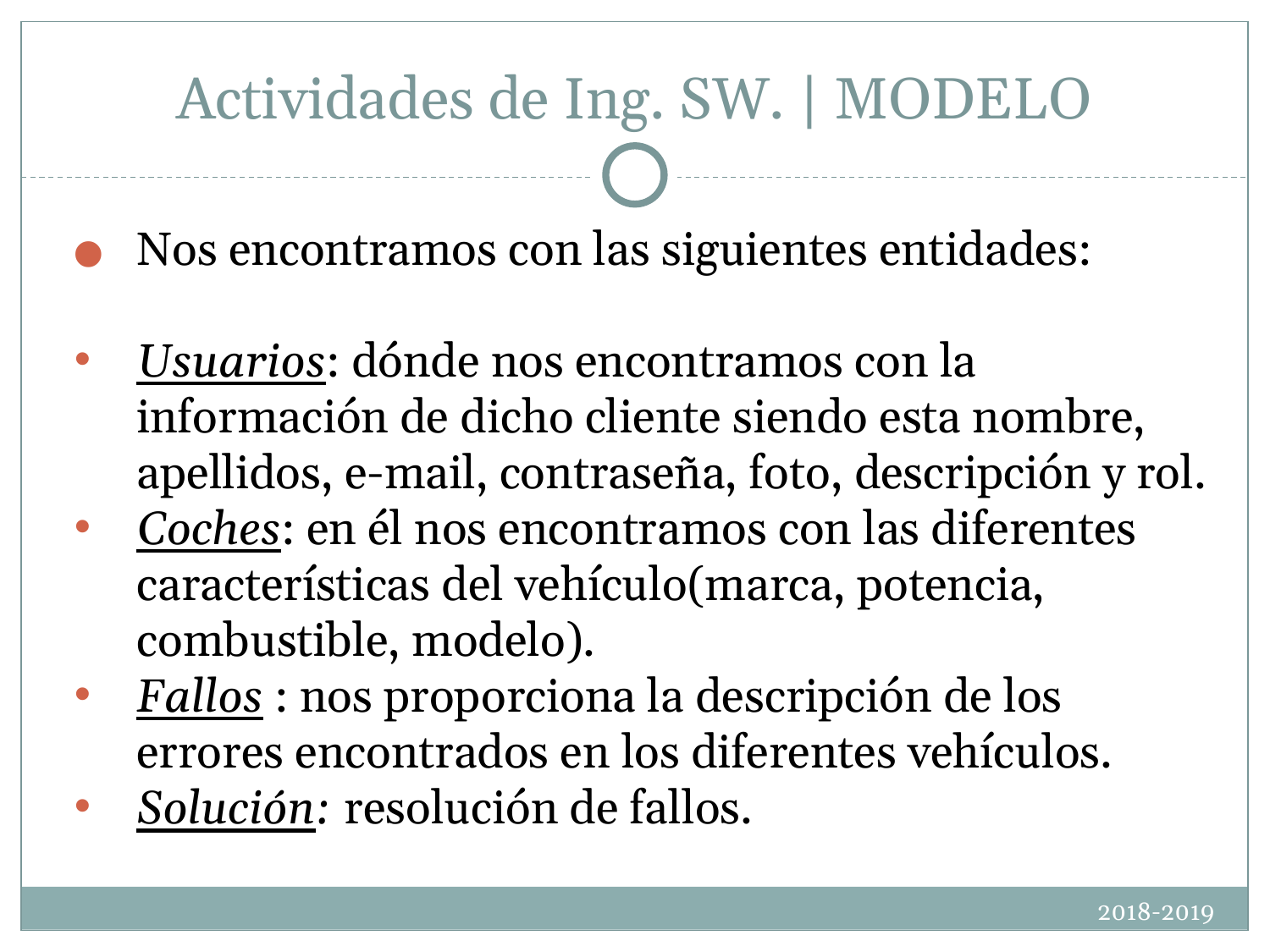

# Actividades de Ing. SW. | MODELO
Nos encontramos con las siguientes entidades:

Usuarios: dónde nos encontramos con la información de dicho cliente siendo esta nombre, apellidos, e-mail, contraseña, foto, descripción y rol.
Coches: en él nos encontramos con las diferentes características del vehículo(marca, potencia, combustible, modelo).
Fallos : nos proporciona la descripción de los errores encontrados en los diferentes vehículos.
Solución: resolución de fallos.

2018-2019